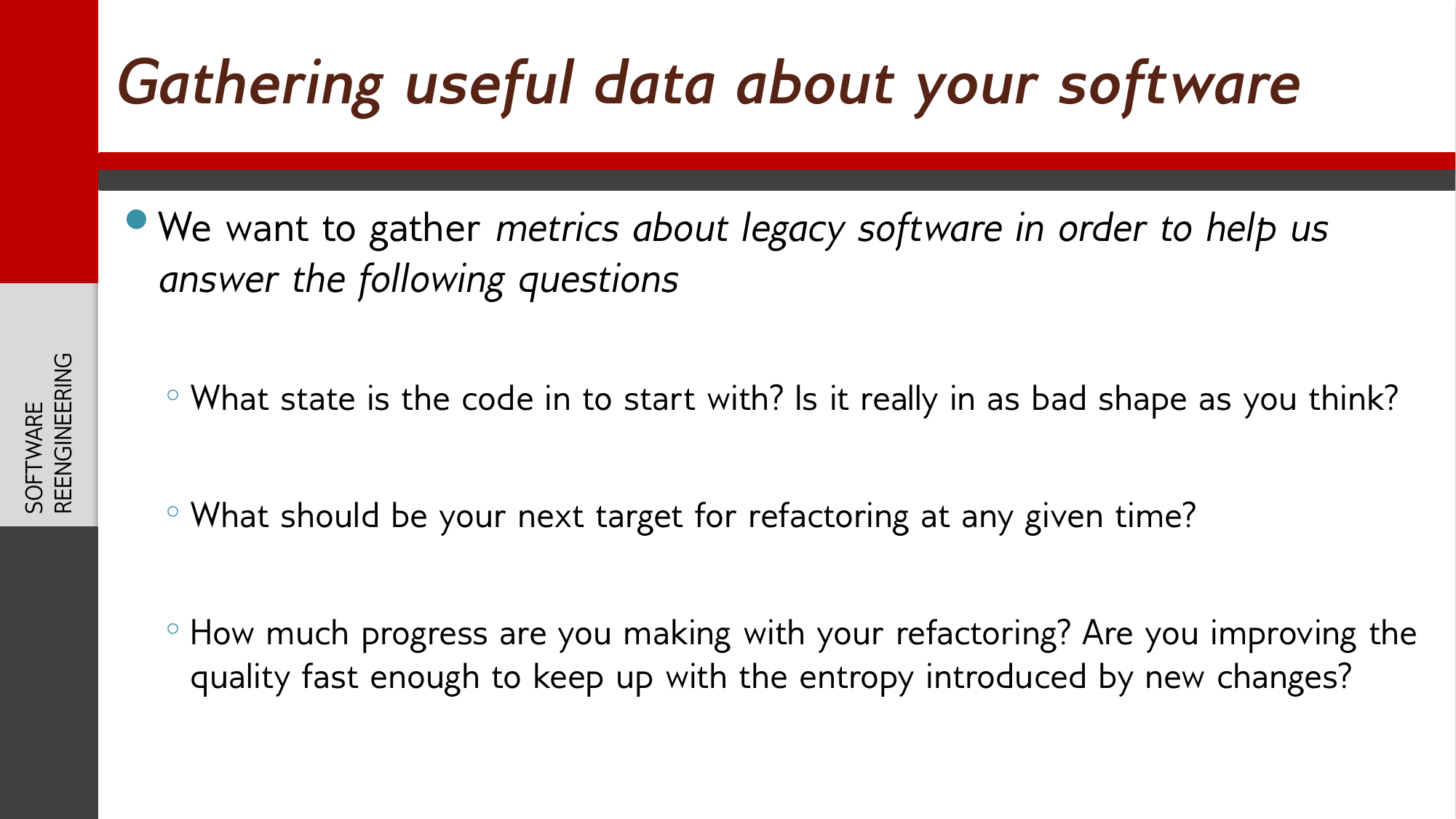

# Gathering useful data about your software
We want to gather metrics about legacy software in order to help us answer the following questions

What state is the code in to start with? Is it really in as bad shape as you think?

What should be your next target for refactoring at any given time?

How much progress are you making with your refactoring? Are you improving the quality fast enough to keep up with the entropy introduced by new changes?